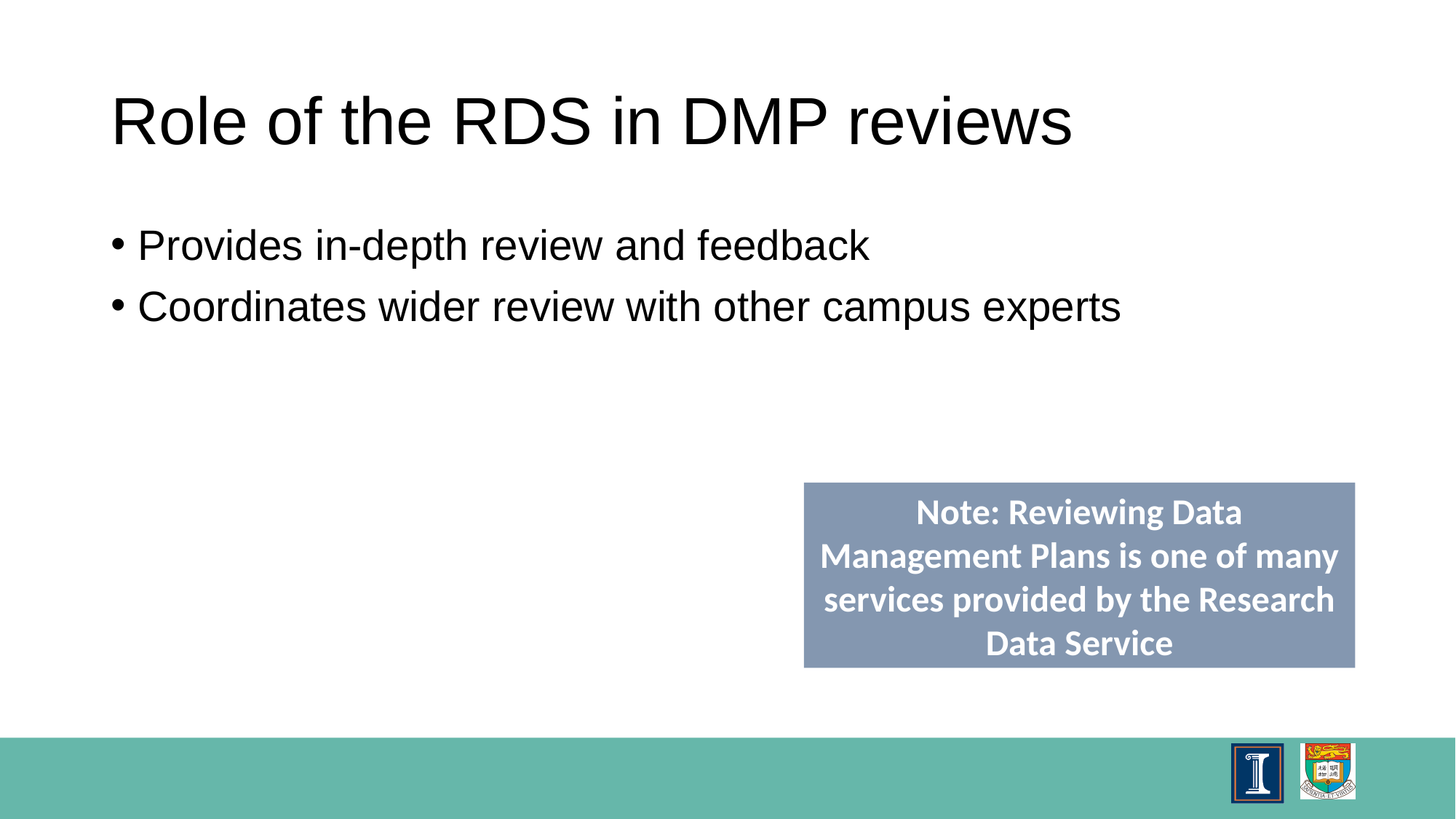

# Role of the RDS in DMP reviews
Provides in-depth review and feedback
Coordinates wider review with other campus experts

Note: Reviewing Data Management Plans is one of many services provided by the Research Data Service